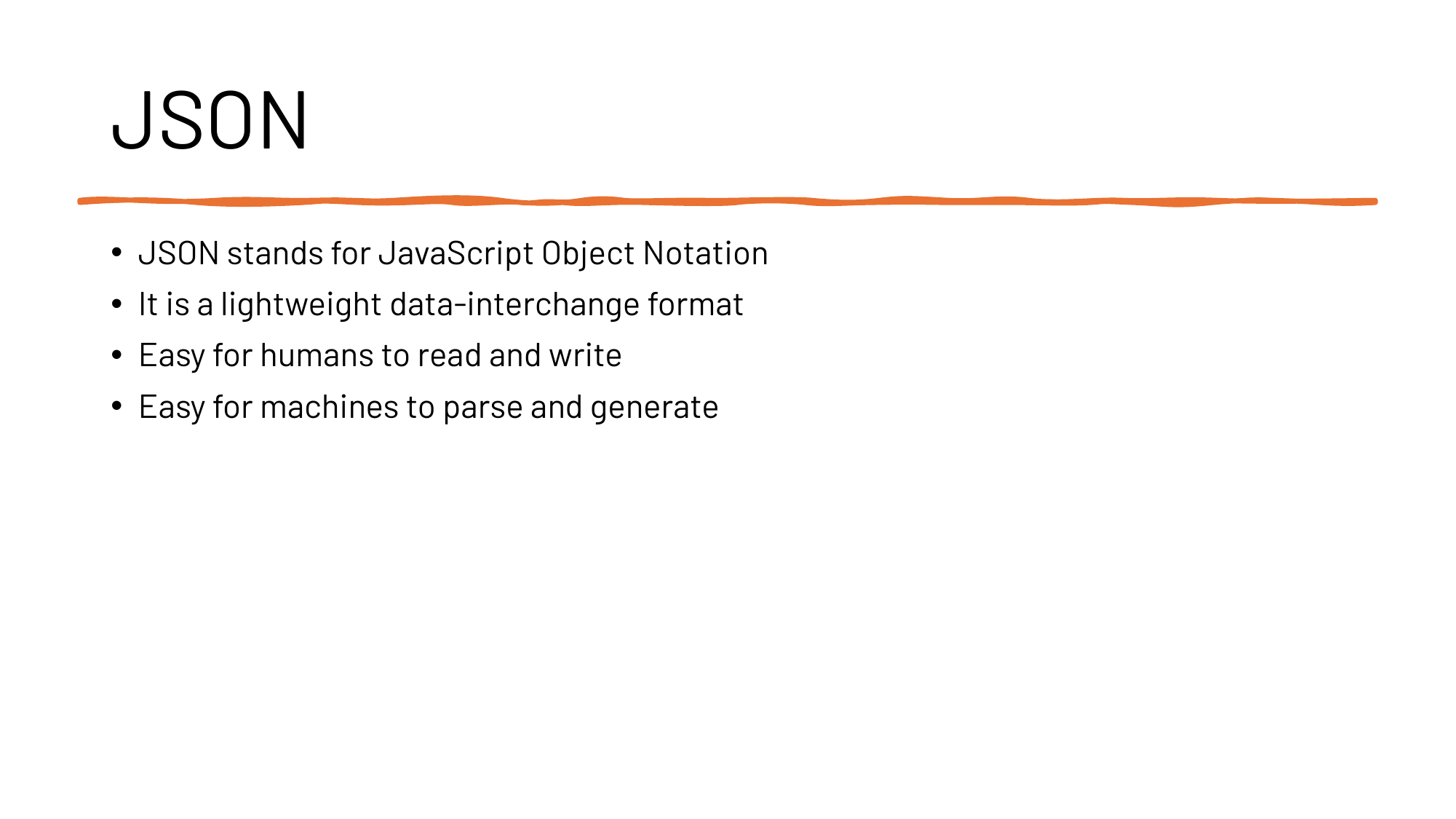

# JSON

JSON stands for JavaScript Object Notation
It is a lightweight data-interchange format
Easy for humans to read and write
Easy for machines to parse and generate